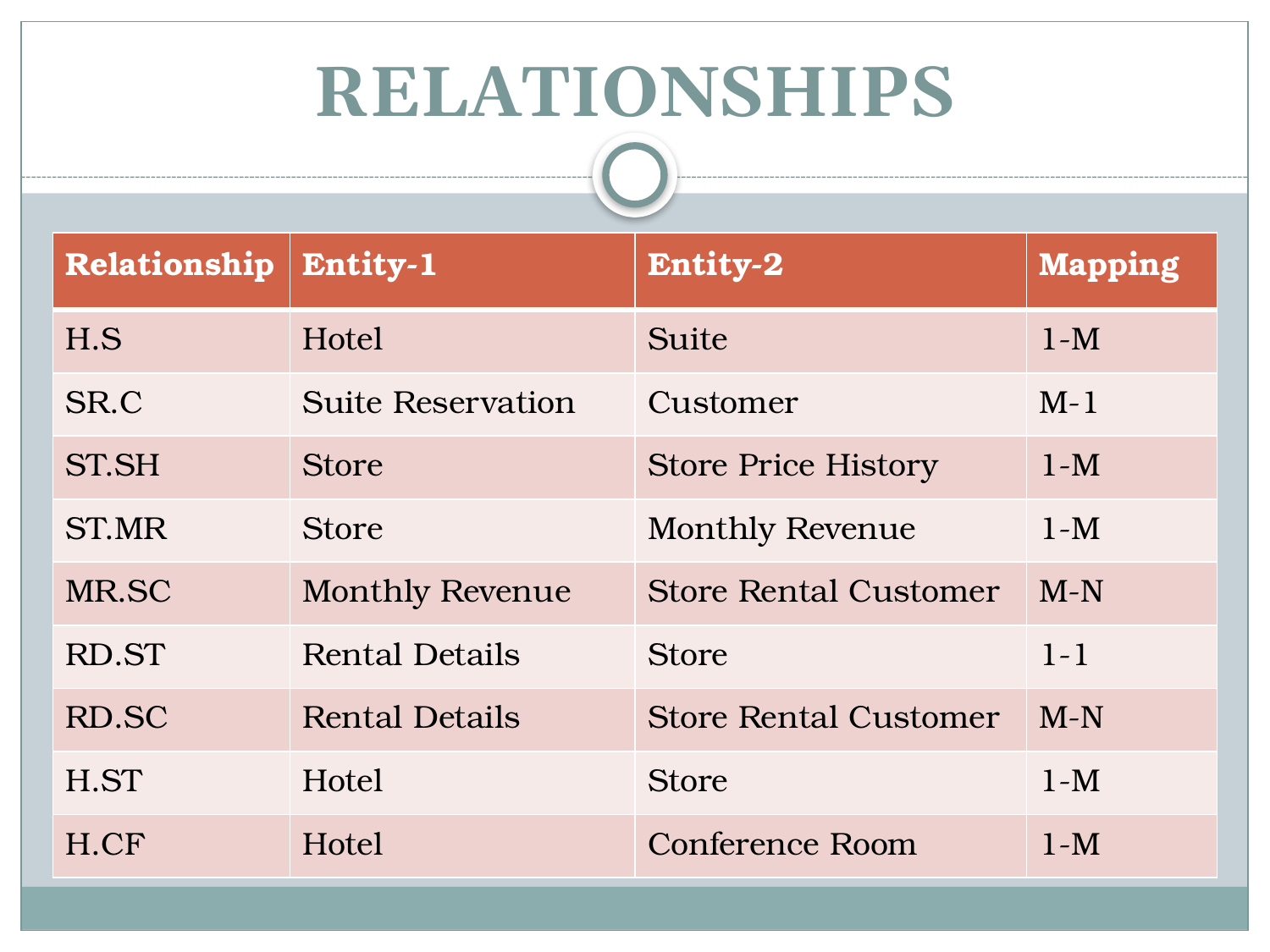

# RELATIONSHIPS
| Relationship | Entity-1 | Entity-2 | Mapping |
| --- | --- | --- | --- |
| H.S | Hotel | Suite | 1-M |
| SR.C | Suite Reservation | Customer | M-1 |
| ST.SH | Store | Store Price History | 1-M |
| ST.MR | Store | Monthly Revenue | 1-M |
| MR.SC | Monthly Revenue | Store Rental Customer | M-N |
| RD.ST | Rental Details | Store | 1-1 |
| RD.SC | Rental Details | Store Rental Customer | M-N |
| H.ST | Hotel | Store | 1-M |
| H.CF | Hotel | Conference Room | 1-M |